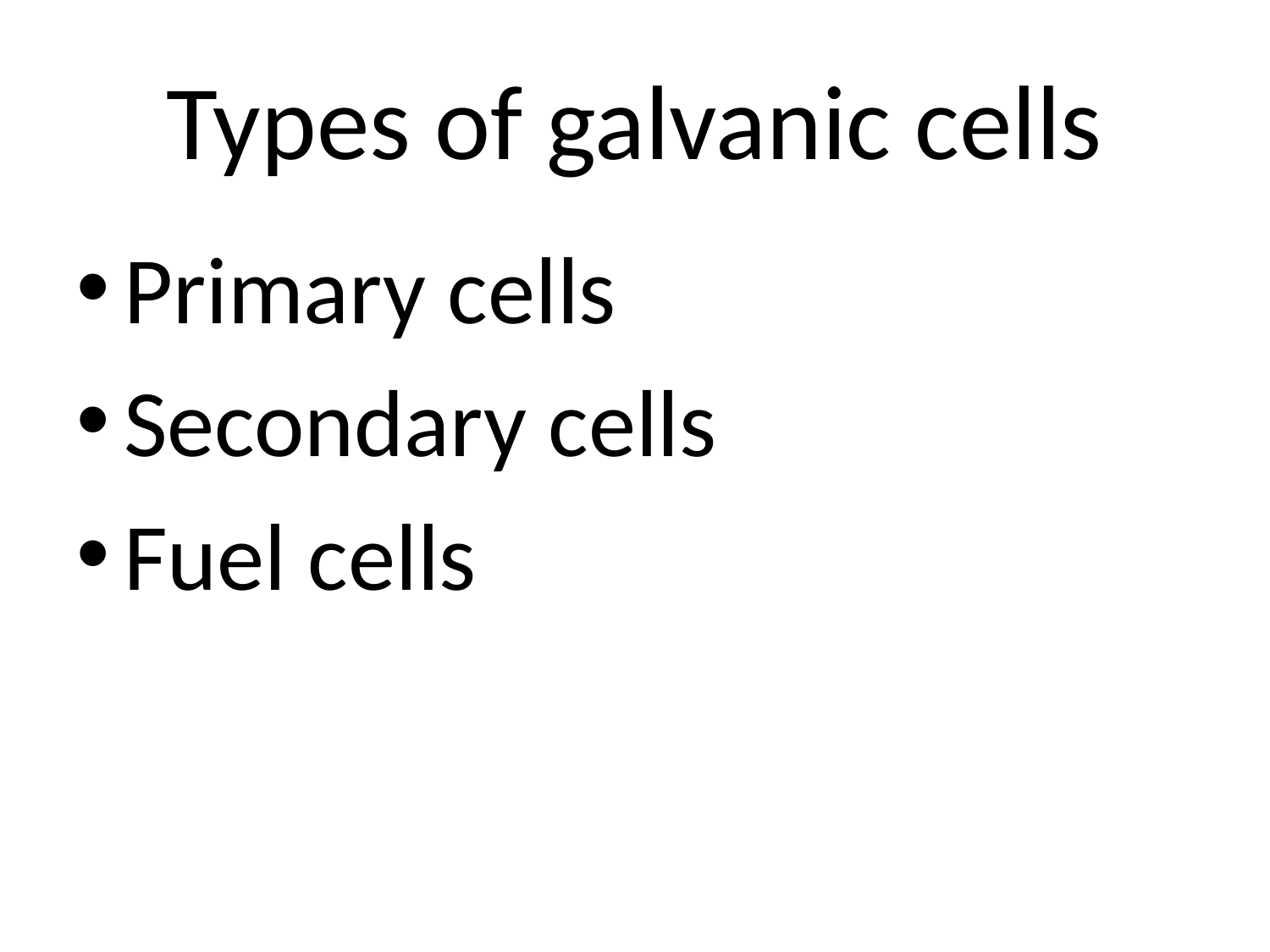

# Types of galvanic cells
Primary cells
Secondary cells
Fuel cells